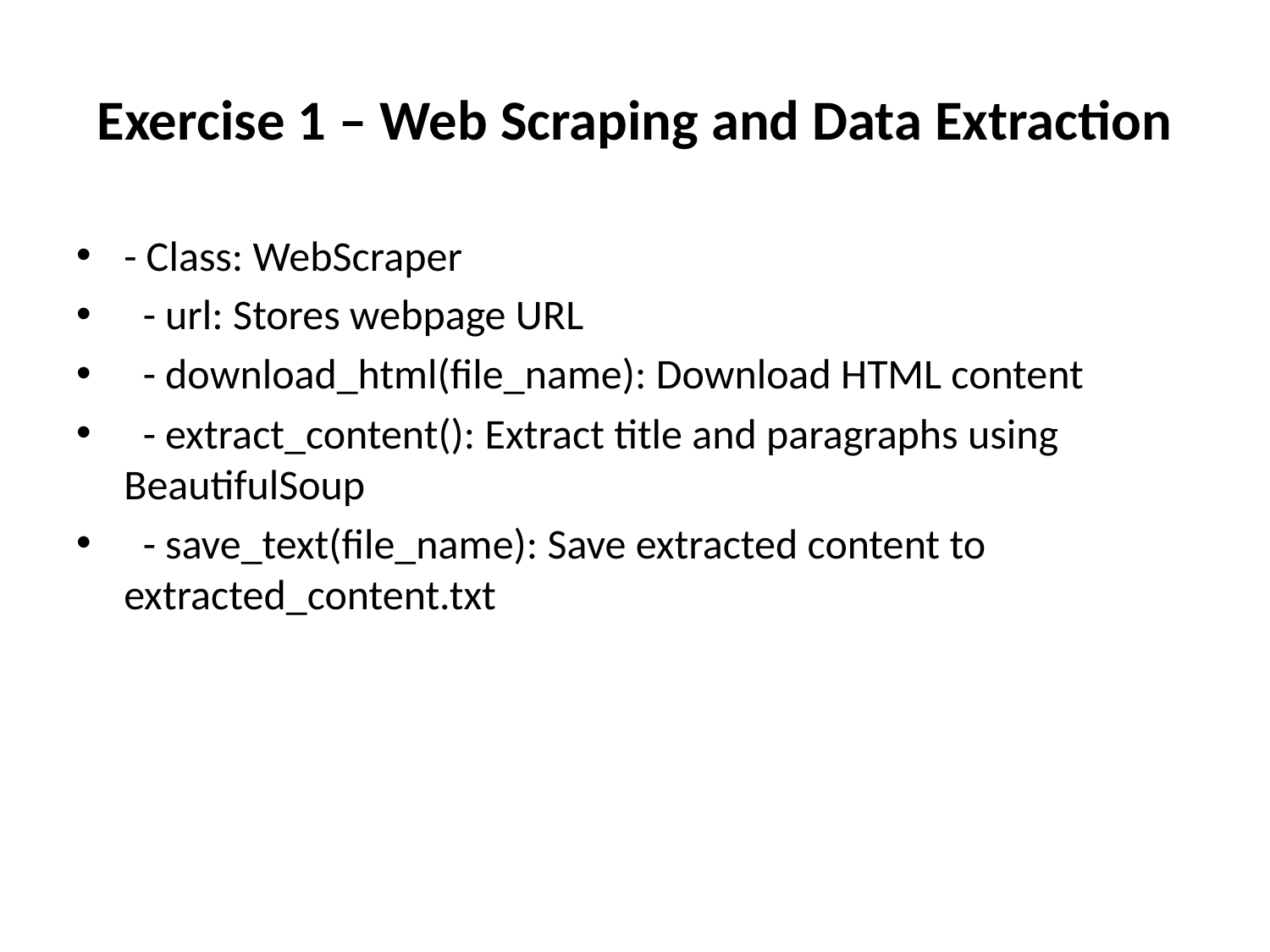

# Exercise 1 – Web Scraping and Data Extraction
- Class: WebScraper
  - url: Stores webpage URL
  - download_html(file_name): Download HTML content
  - extract_content(): Extract title and paragraphs using BeautifulSoup
  - save_text(file_name): Save extracted content to extracted_content.txt